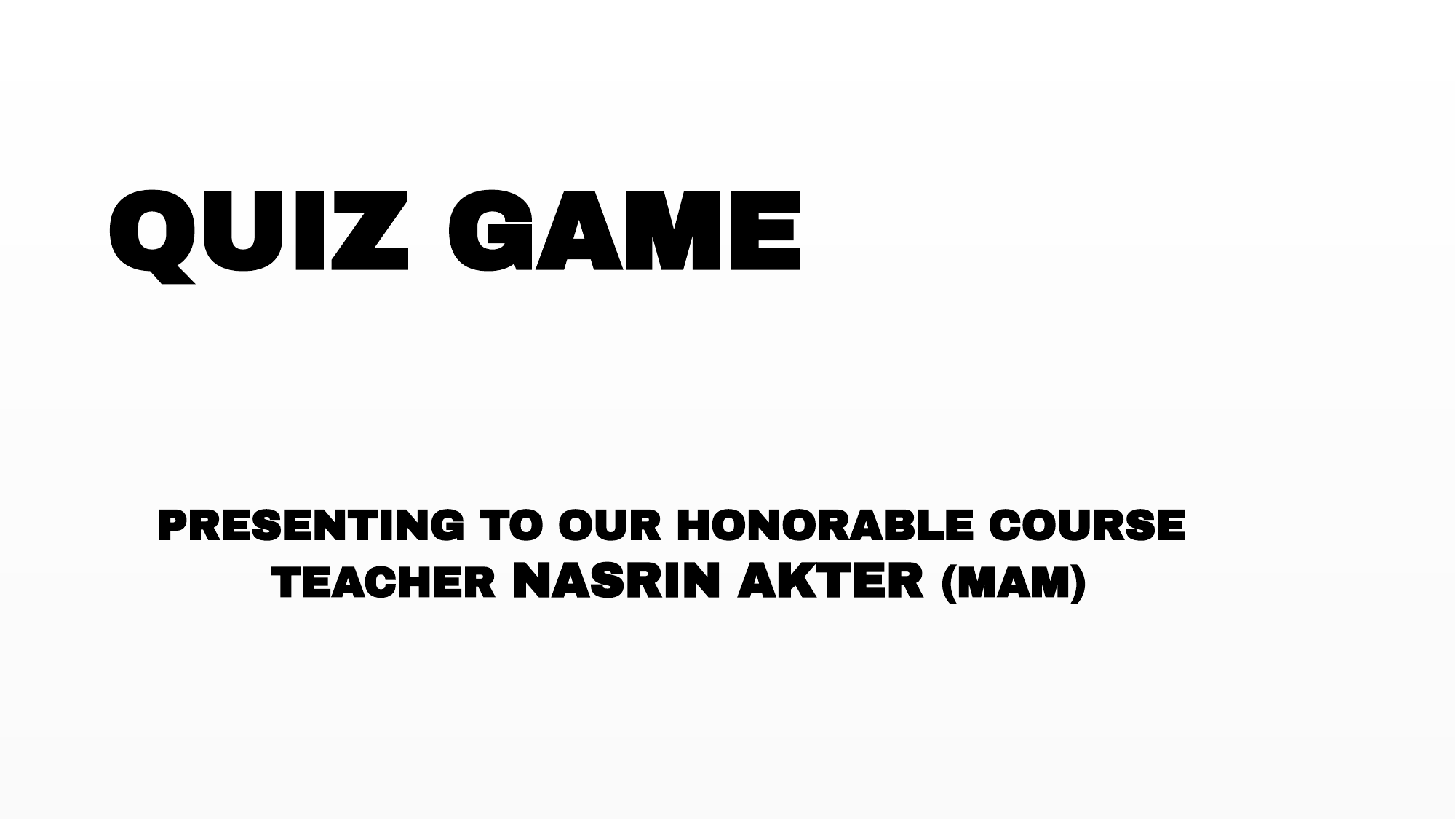

Quiz Game

Presenting to our honorable course
teacher Nasrin Akter (Mam)